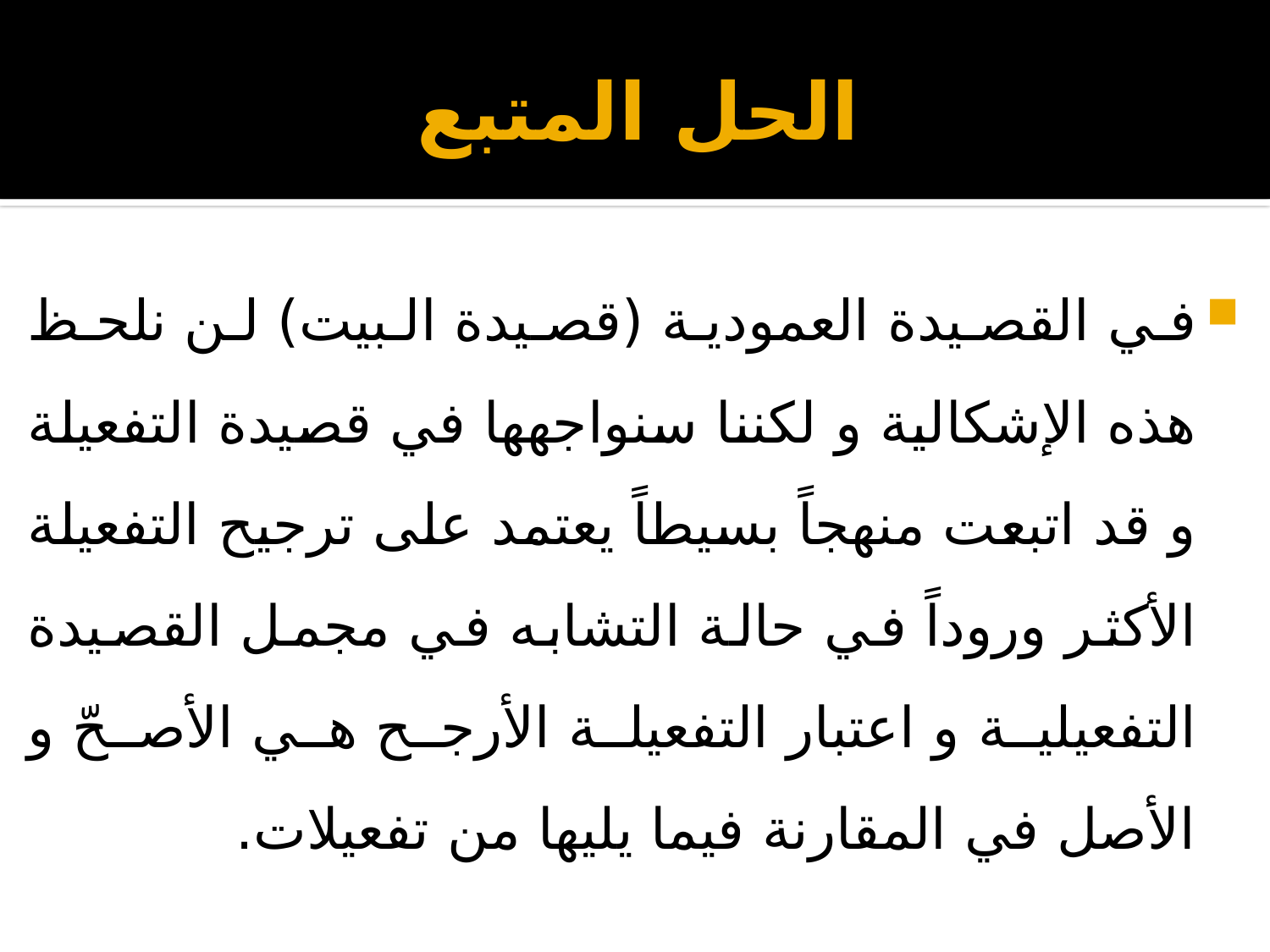

# الحل المتبع
في القصيدة العمودية (قصيدة البيت) لن نلحظ هذه الإشكالية و لكننا سنواجهها في قصيدة التفعيلة و قد اتبعت منهجاً بسيطاً يعتمد على ترجيح التفعيلة الأكثر وروداً في حالة التشابه في مجمل القصيدة التفعيلية و اعتبار التفعيلة الأرجح هي الأصحّ و الأصل في المقارنة فيما يليها من تفعيلات.